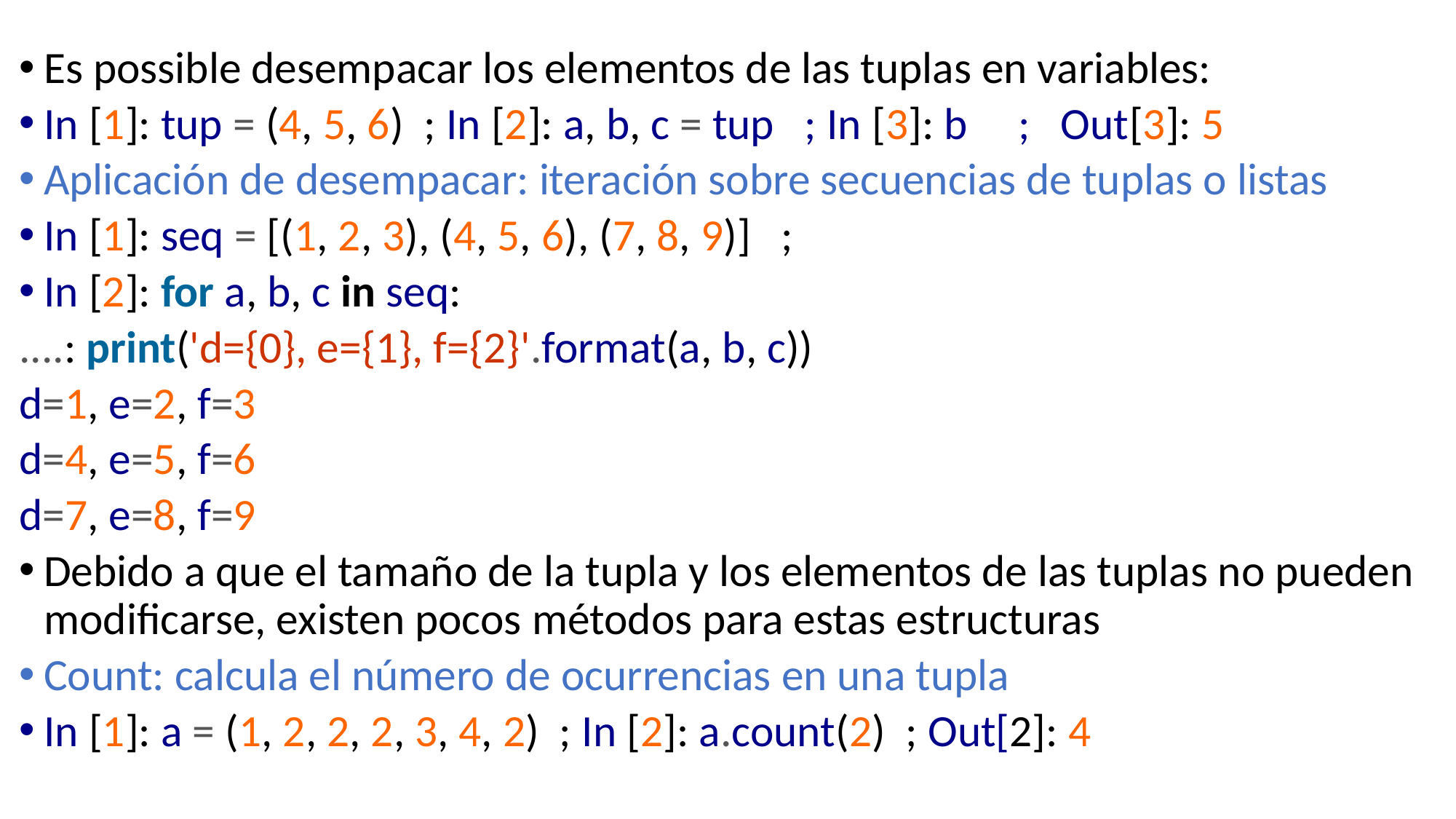

Es possible desempacar los elementos de las tuplas en variables:
In [1]: tup = (4, 5, 6)  ; In [2]: a, b, c = tup   ; In [3]: b     ;   Out[3]: 5
Aplicación de desempacar: iteración sobre secuencias de tuplas o listas
In [1]: seq = [(1, 2, 3), (4, 5, 6), (7, 8, 9)]   ;
In [2]: for a, b, c in seq:
....: print('d={0}, e={1}, f={2}'.format(a, b, c))
d=1, e=2, f=3
d=4, e=5, f=6
d=7, e=8, f=9
Debido a que el tamaño de la tupla y los elementos de las tuplas no pueden modificarse, existen pocos métodos para estas estructuras
Count: calcula el número de ocurrencias en una tupla
In [1]: a = (1, 2, 2, 2, 3, 4, 2)  ; In [2]: a.count(2)  ; Out[2]: 4